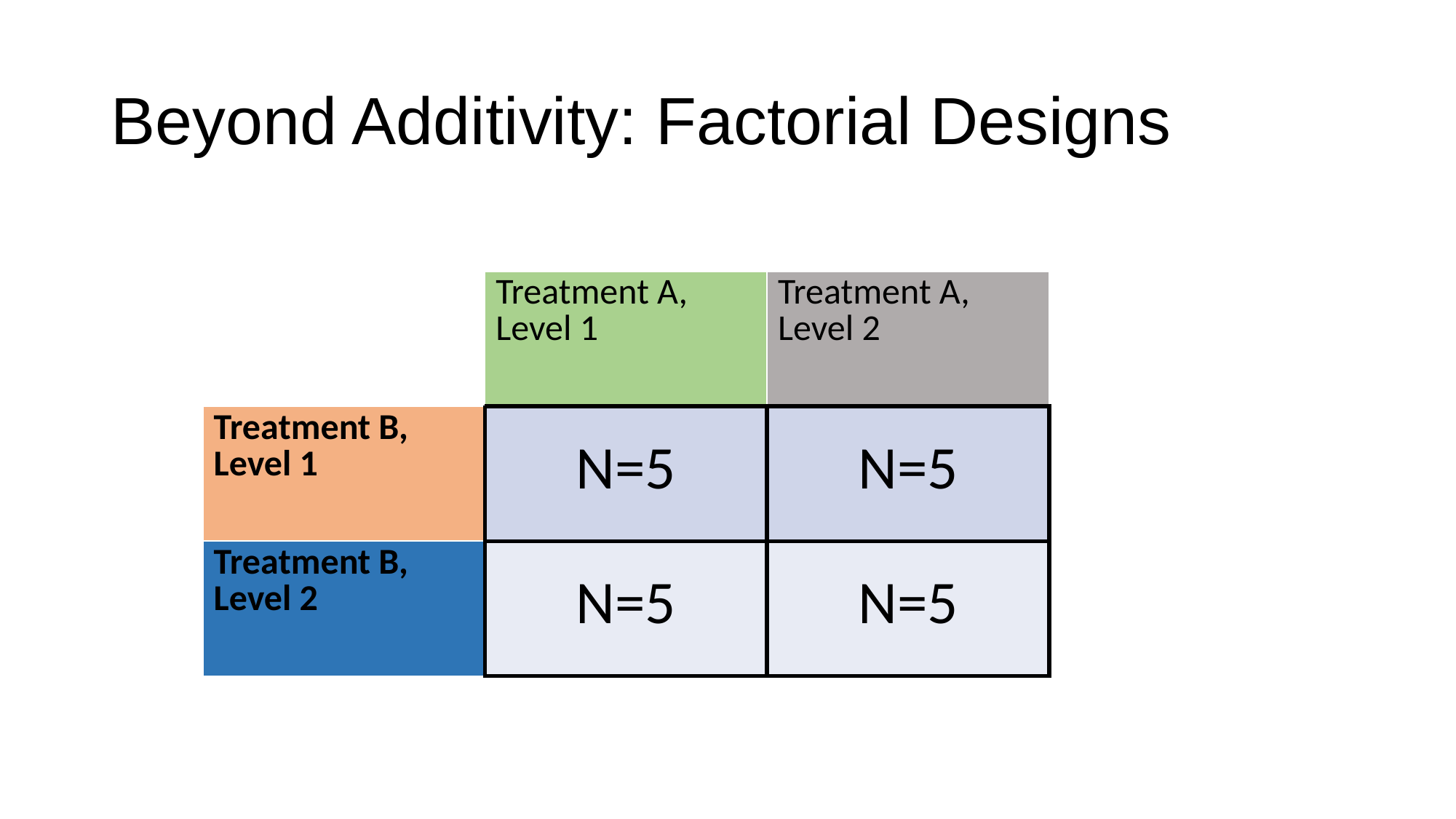

# Beyond Additivity: Factorial Designs
|  | Treatment A, Level 1 | Treatment A, Level 2 |
| --- | --- | --- |
| Treatment B, Level 1 | N=5 | N=5 |
| Treatment B, Level 2 | N=5 | N=5 |